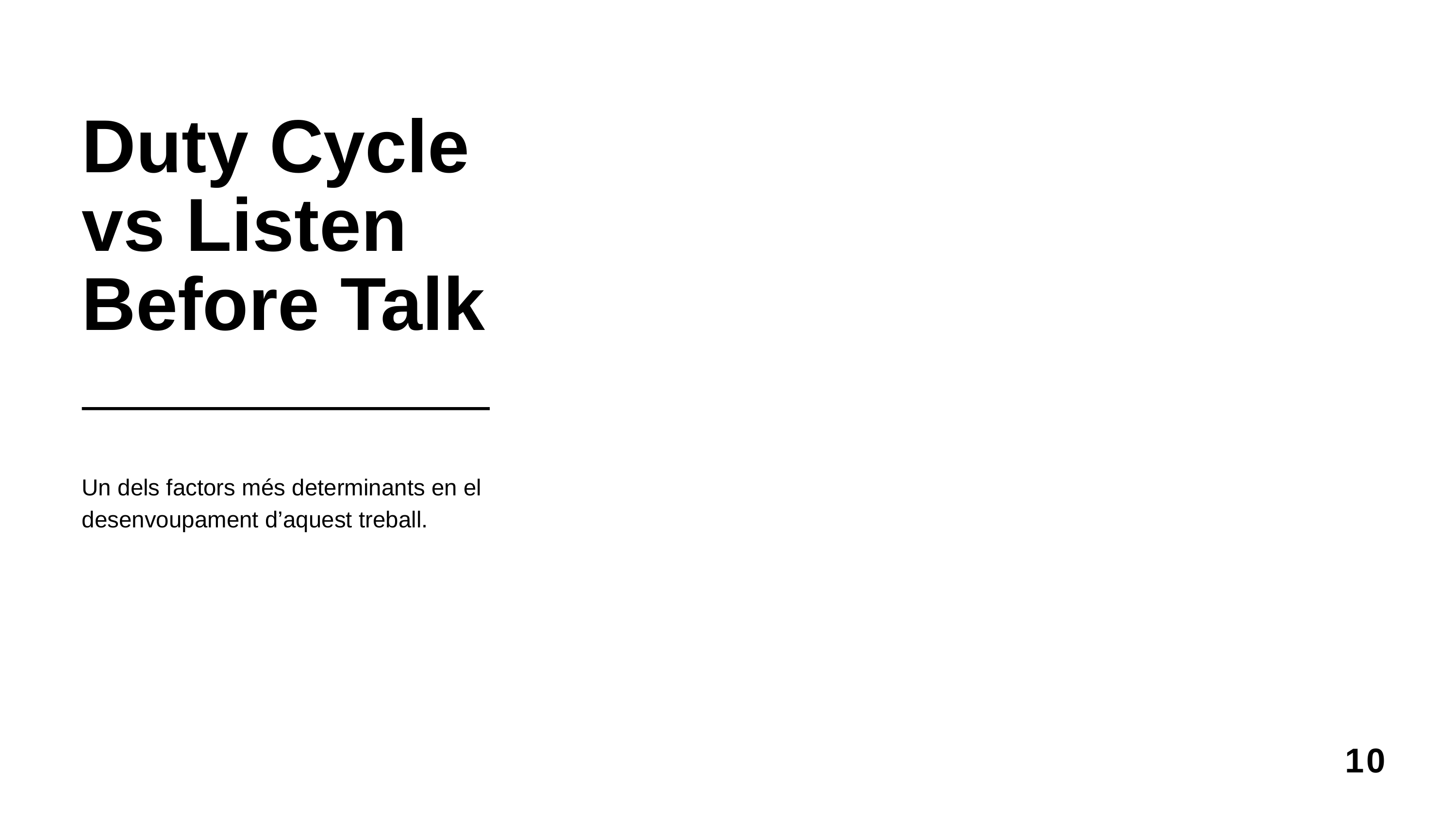

Duty Cycle vs Listen Before Talk

Un dels factors més determinants en el desenvoupament d’aquest treball.
10